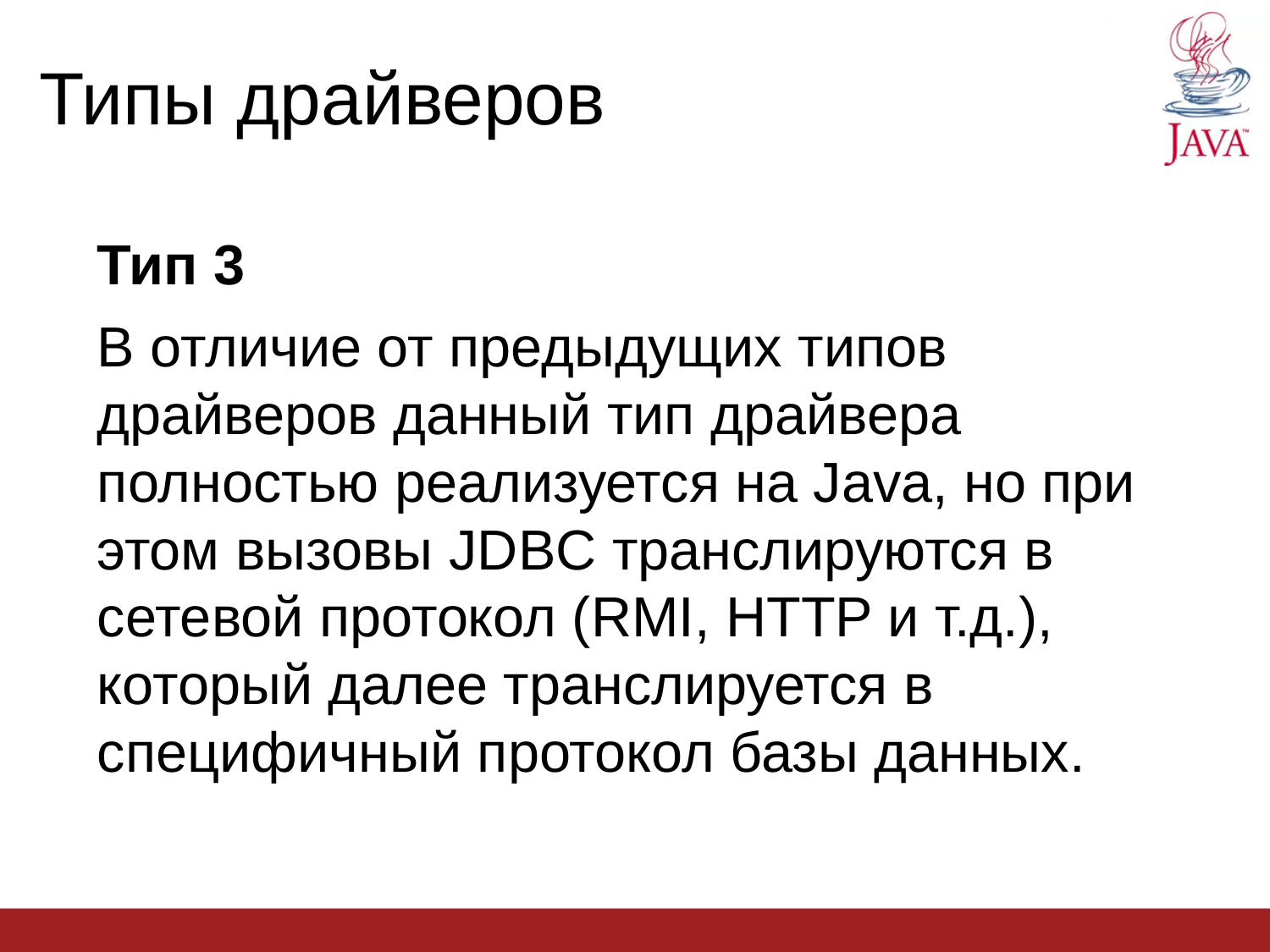

Типы драйверов
Тип 3
В отличие от предыдущих типов драйверов данный тип драйвера полностью реализуется на Java, но при этом вызовы JDBC транслируются в сетевой протокол (RMI, HTTP и т.д.), который далее транслируется в специфичный протокол базы данных.